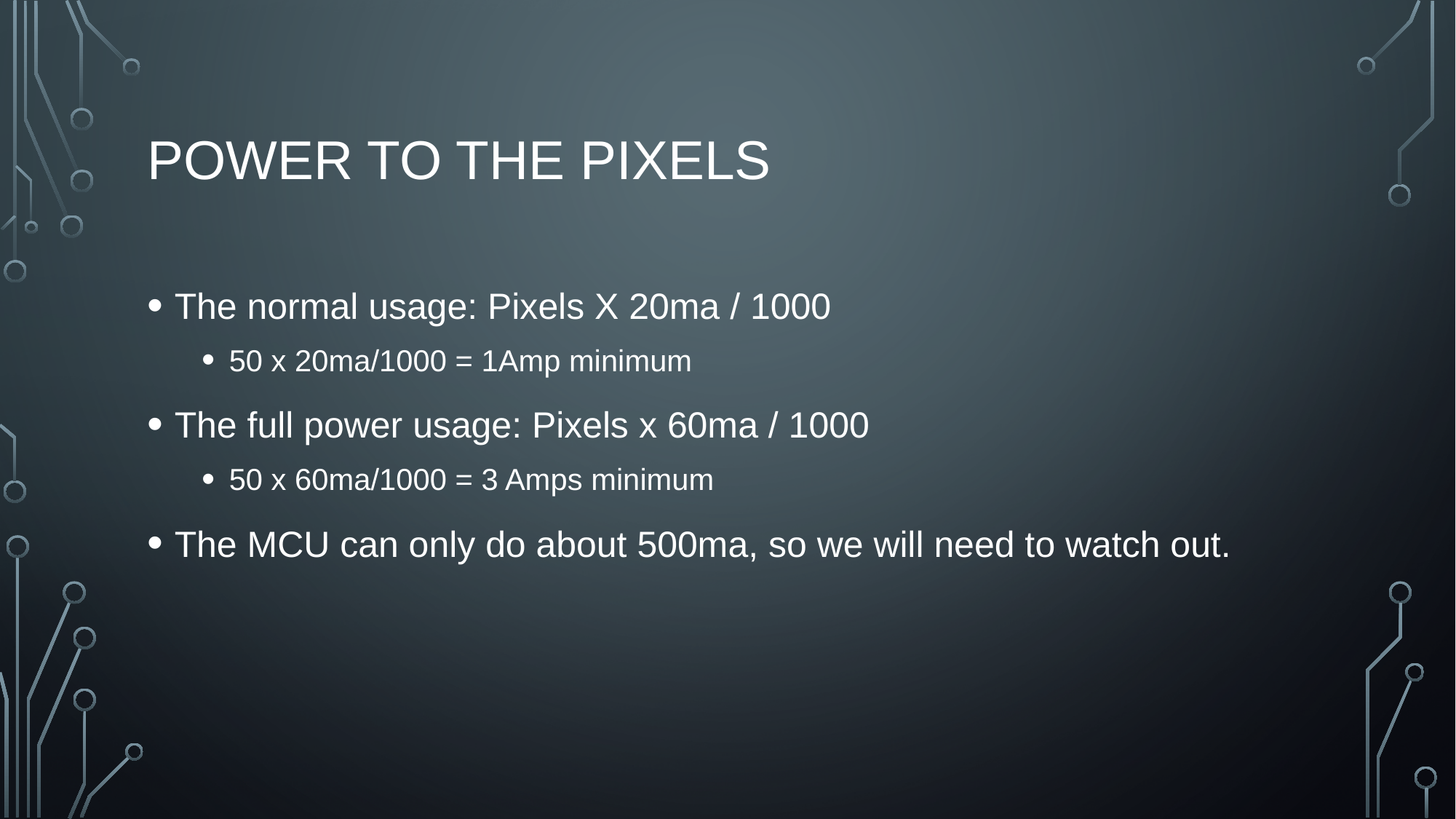

# Power to the Pixels
The normal usage: Pixels X 20ma / 1000
50 x 20ma/1000 = 1Amp minimum
The full power usage: Pixels x 60ma / 1000
50 x 60ma/1000 = 3 Amps minimum
The MCU can only do about 500ma, so we will need to watch out.